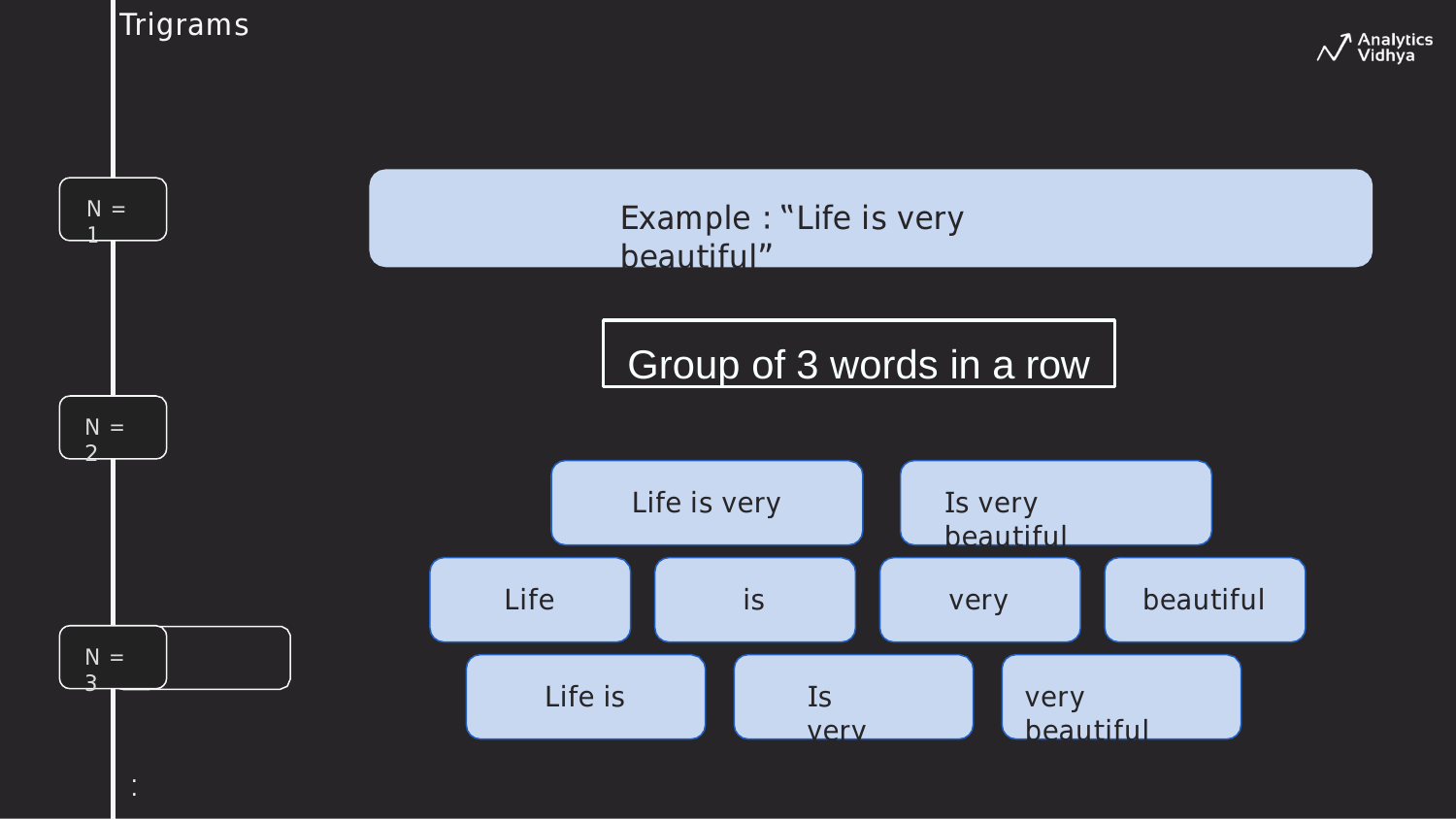

Trigrams

N = 1
Example : “Life is very beautiful”
Group of 3 words in a row

N = 2

Life is very
Is very beautiful

Life
is
very
beautiful

N = 3

Life is
Is very
very beautiful
.
.